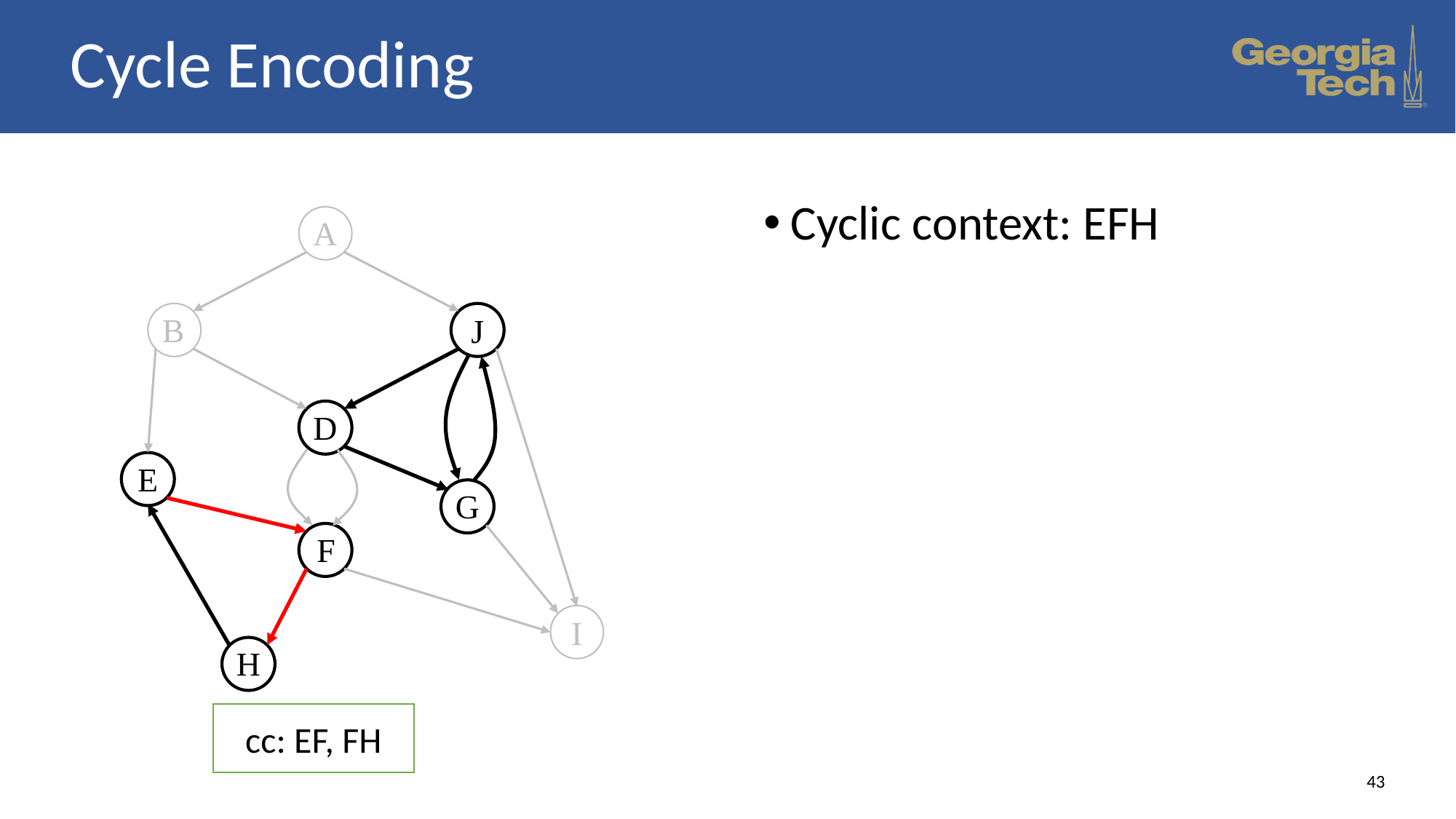

# Cycle Encoding
Cyclic context: EFH

A

B
J

D

E

G

F

I

H
cc: EF, FH
43